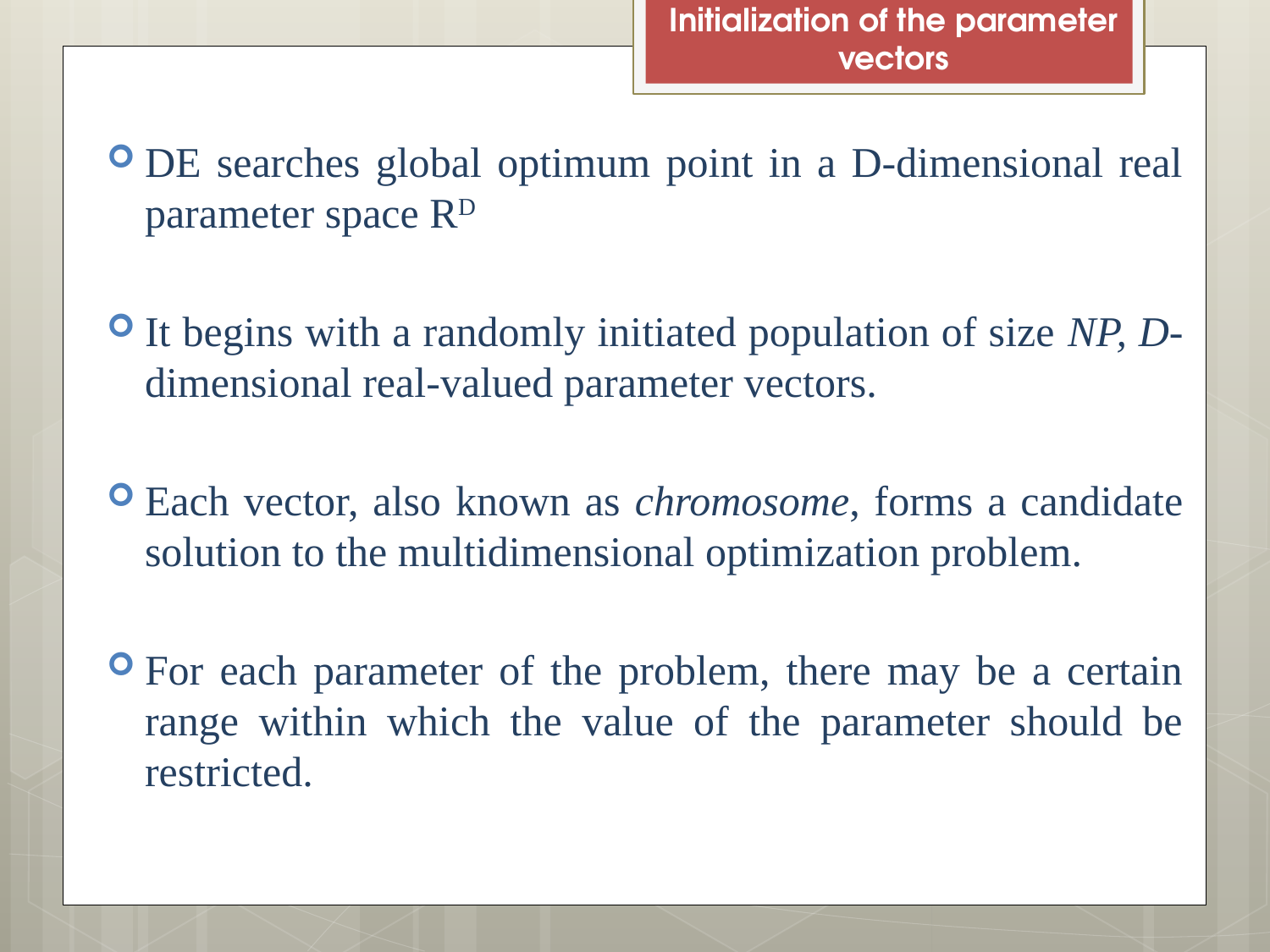

Initialization of the parameter vectors
DE searches global optimum point in a D-dimensional real parameter space RD

It begins with a randomly initiated population of size NP, D-dimensional real-valued parameter vectors.

Each vector, also known as chromosome, forms a candidate solution to the multidimensional optimization problem.

For each parameter of the problem, there may be a certain range within which the value of the parameter should be restricted.